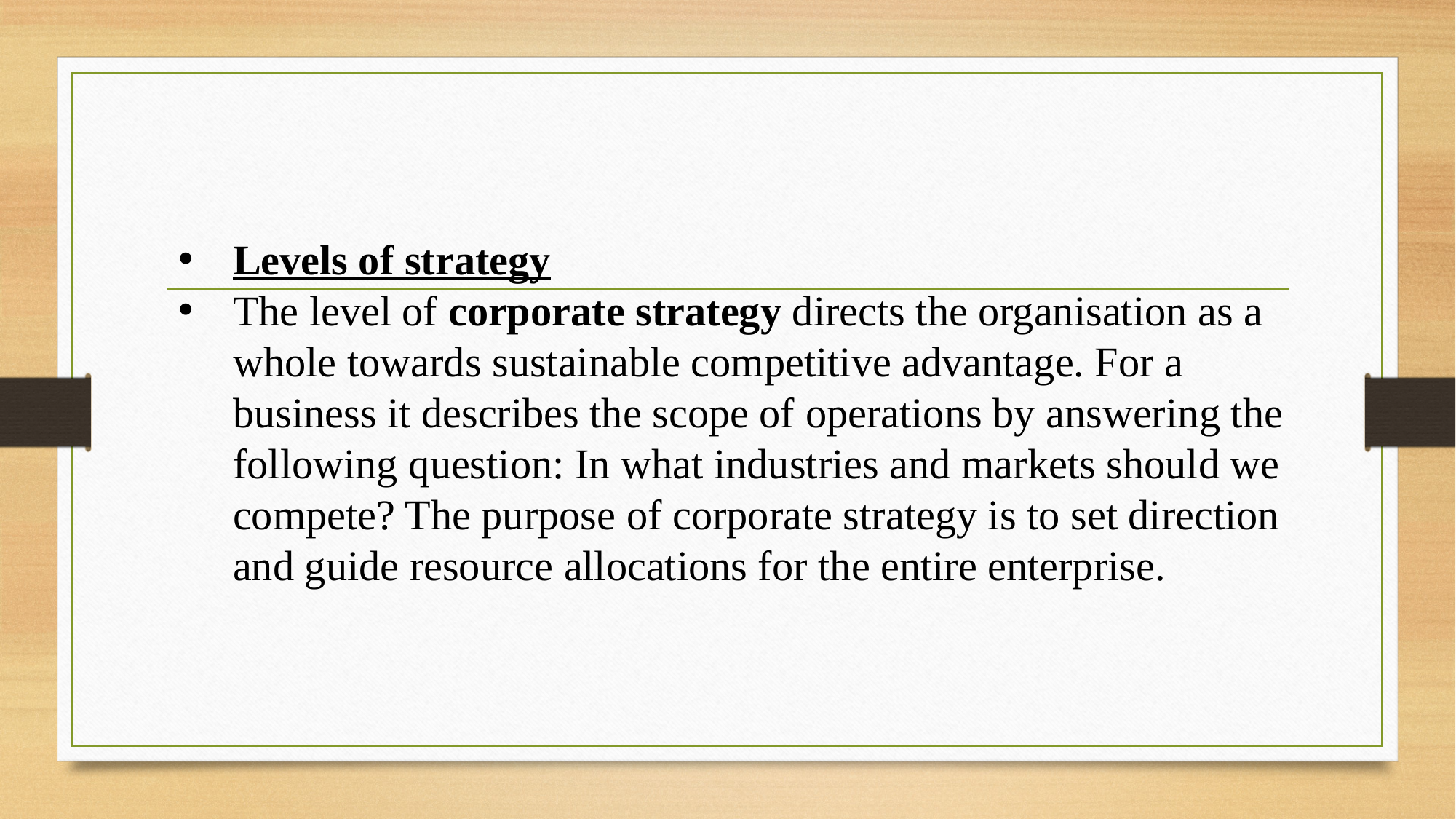

Levels of strategy
The level of corporate strategy directs the organisation as a whole towards sustainable competitive advantage. For a business it describes the scope of operations by answering the following question: In what industries and markets should we compete? The purpose of corporate strategy is to set direction and guide resource allocations for the entire enterprise.